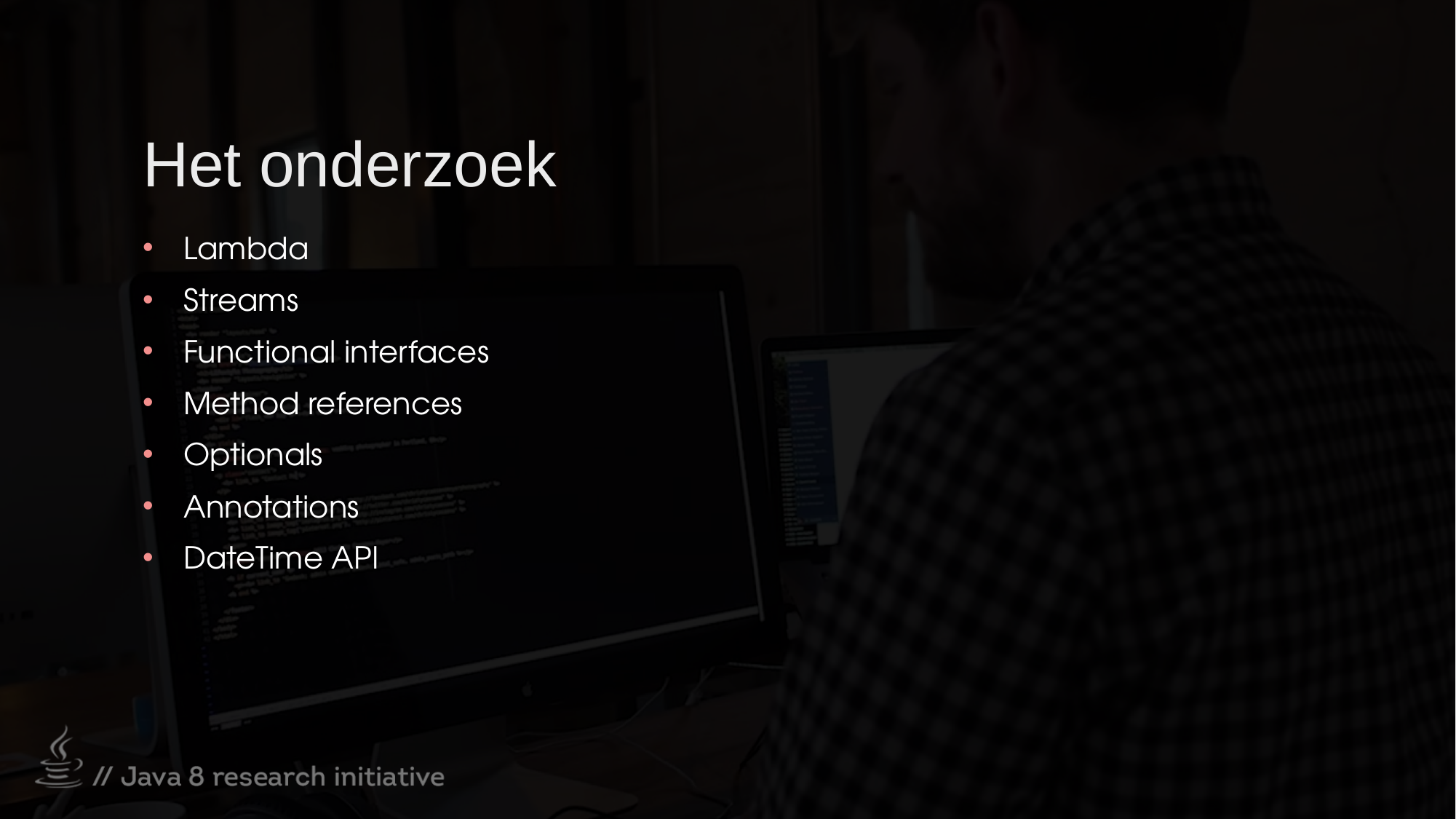

# Het onderzoek
Lambda
Streams
Functional interfaces
Method references
Optionals
Annotations
DateTime API